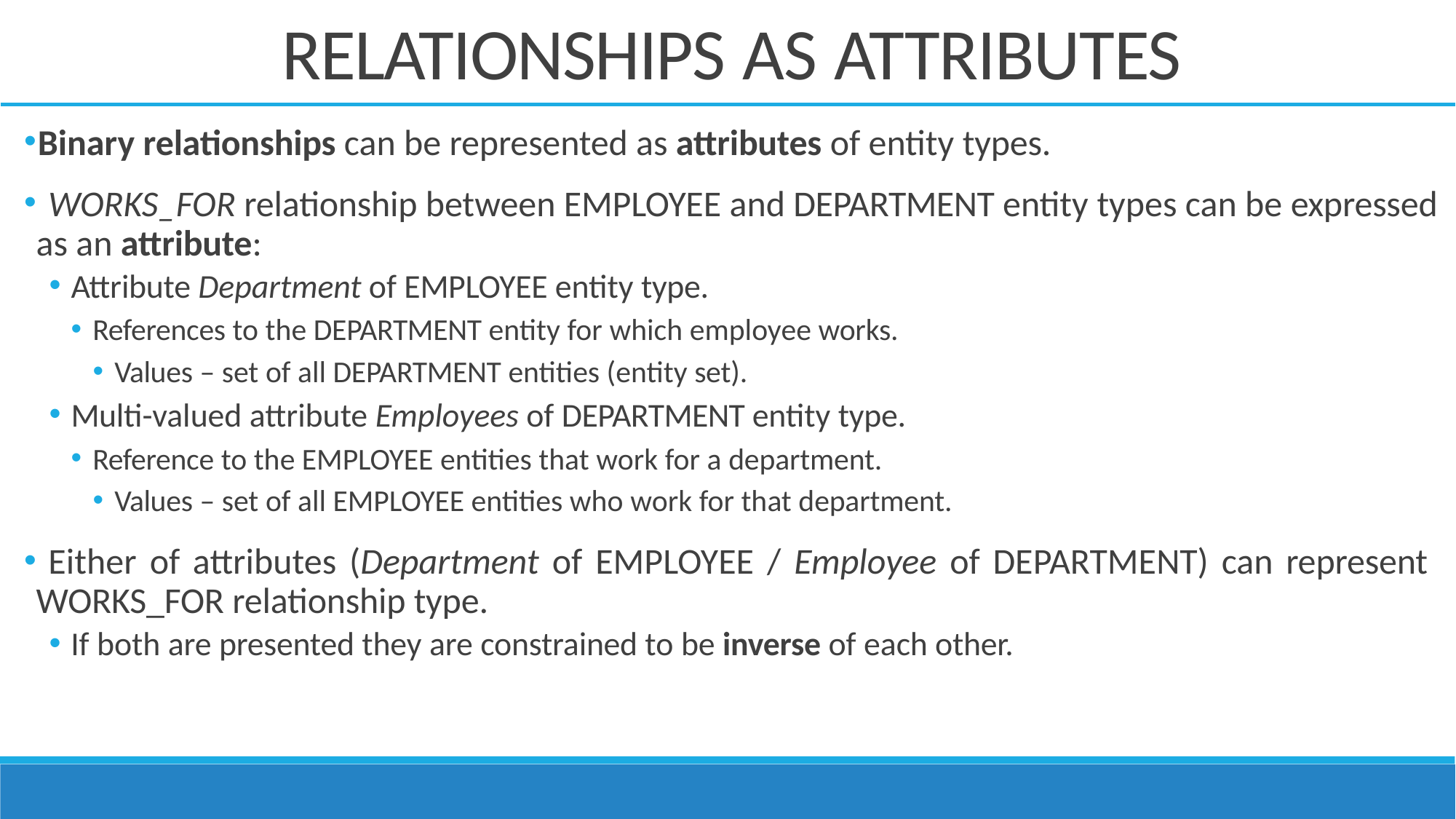

# RELATIONSHIPS AS ATTRIBUTES
Binary relationships can be represented as attributes of entity types.
	WORKS_FOR relationship between EMPLOYEE and DEPARTMENT entity types can be expressed as an attribute:
Attribute Department of EMPLOYEE entity type.
References to the DEPARTMENT entity for which employee works.
Values – set of all DEPARTMENT entities (entity set).
Multi-valued attribute Employees of DEPARTMENT entity type.
Reference to the EMPLOYEE entities that work for a department.
Values – set of all EMPLOYEE entities who work for that department.
	Either of attributes (Department of EMPLOYEE / Employee of DEPARTMENT) can represent WORKS_FOR relationship type.
If both are presented they are constrained to be inverse of each other.